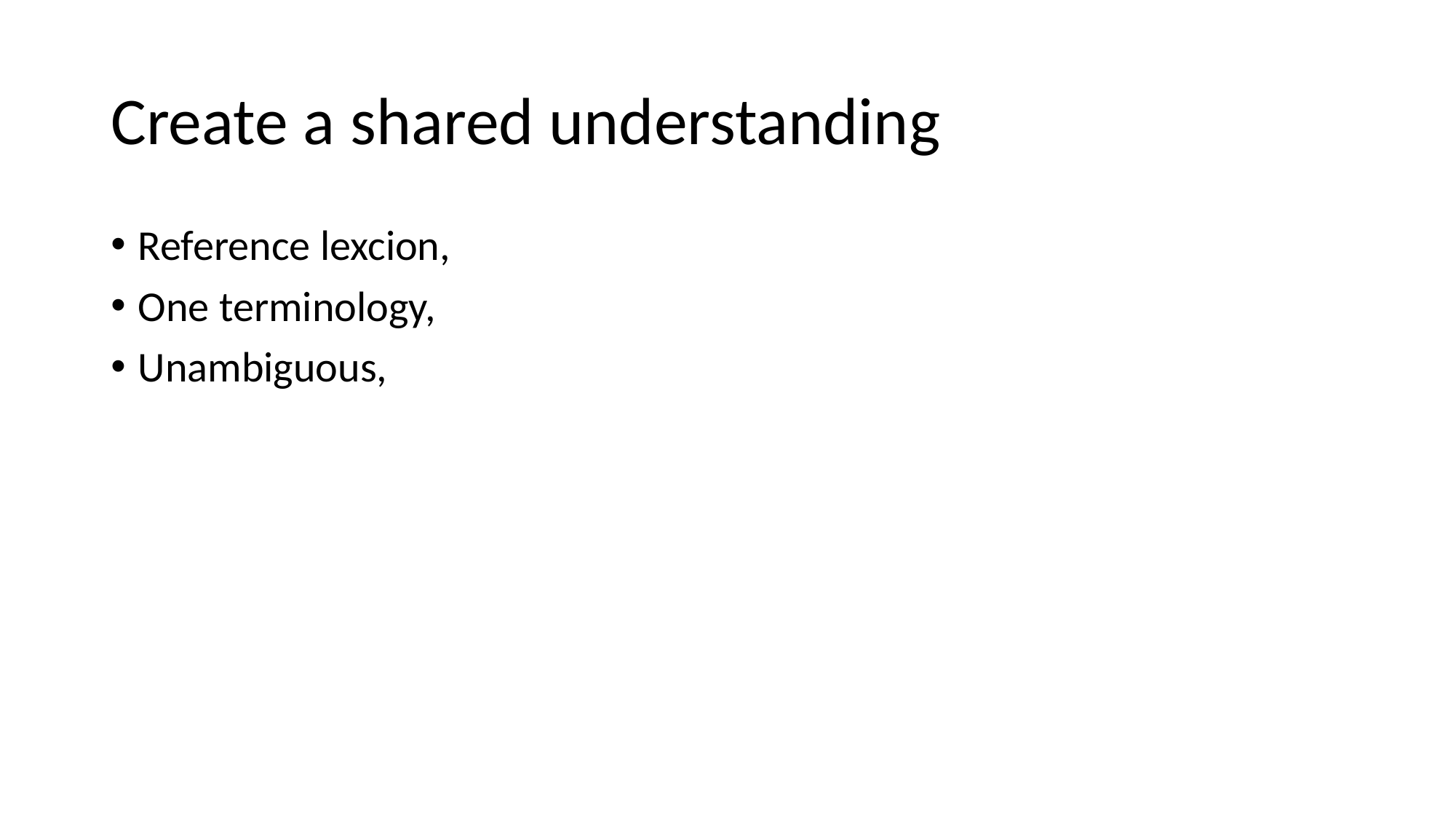

# Create a shared understanding
Reference lexcion,
One terminology,
Unambiguous,